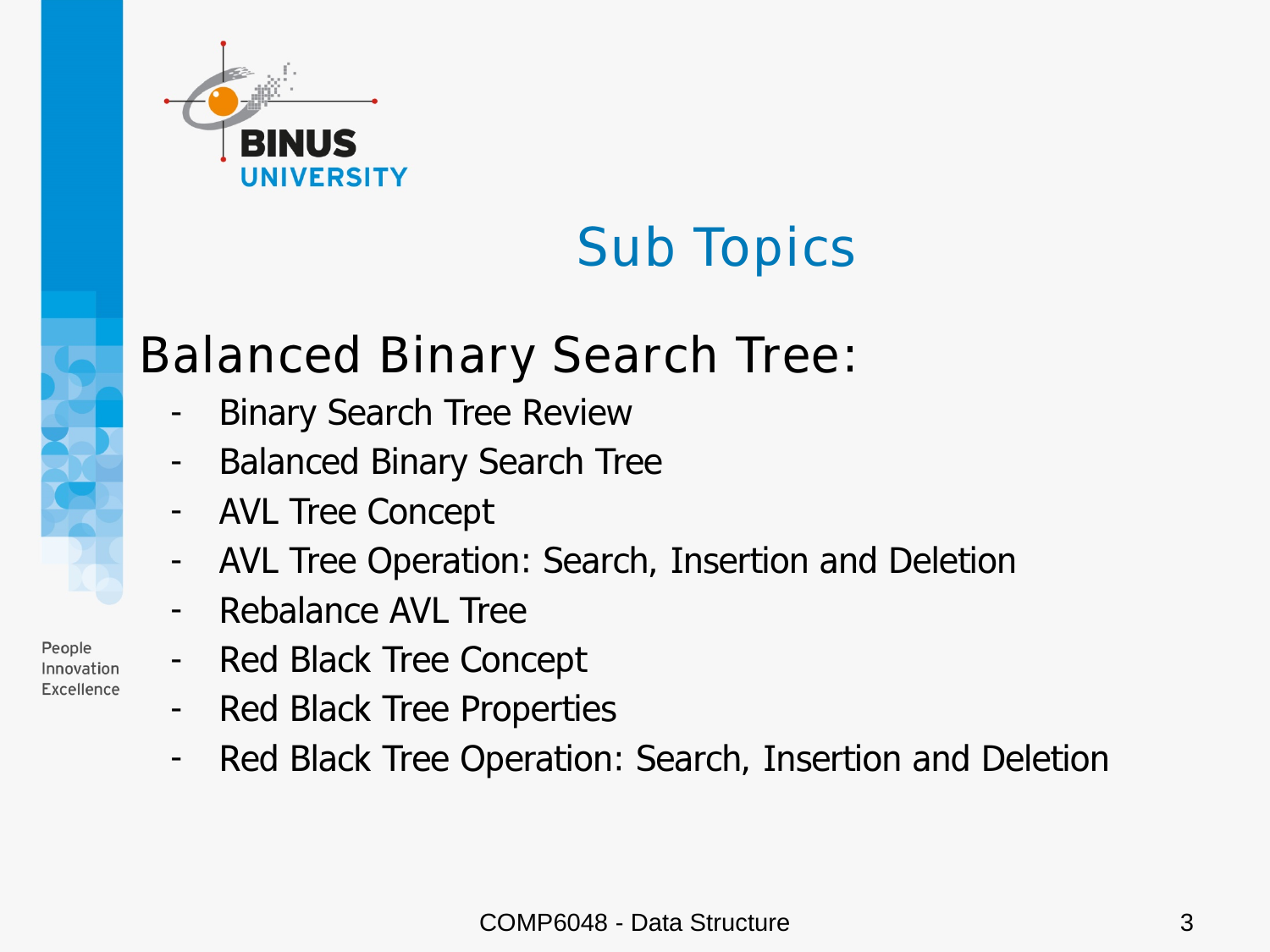

# Sub Topics
Balanced Binary Search Tree:
Binary Search Tree Review
Balanced Binary Search Tree
AVL Tree Concept
AVL Tree Operation: Search, Insertion and Deletion
Rebalance AVL Tree
Red Black Tree Concept
Red Black Tree Properties
Red Black Tree Operation: Search, Insertion and Deletion

COMP6048 - Data Structure
3